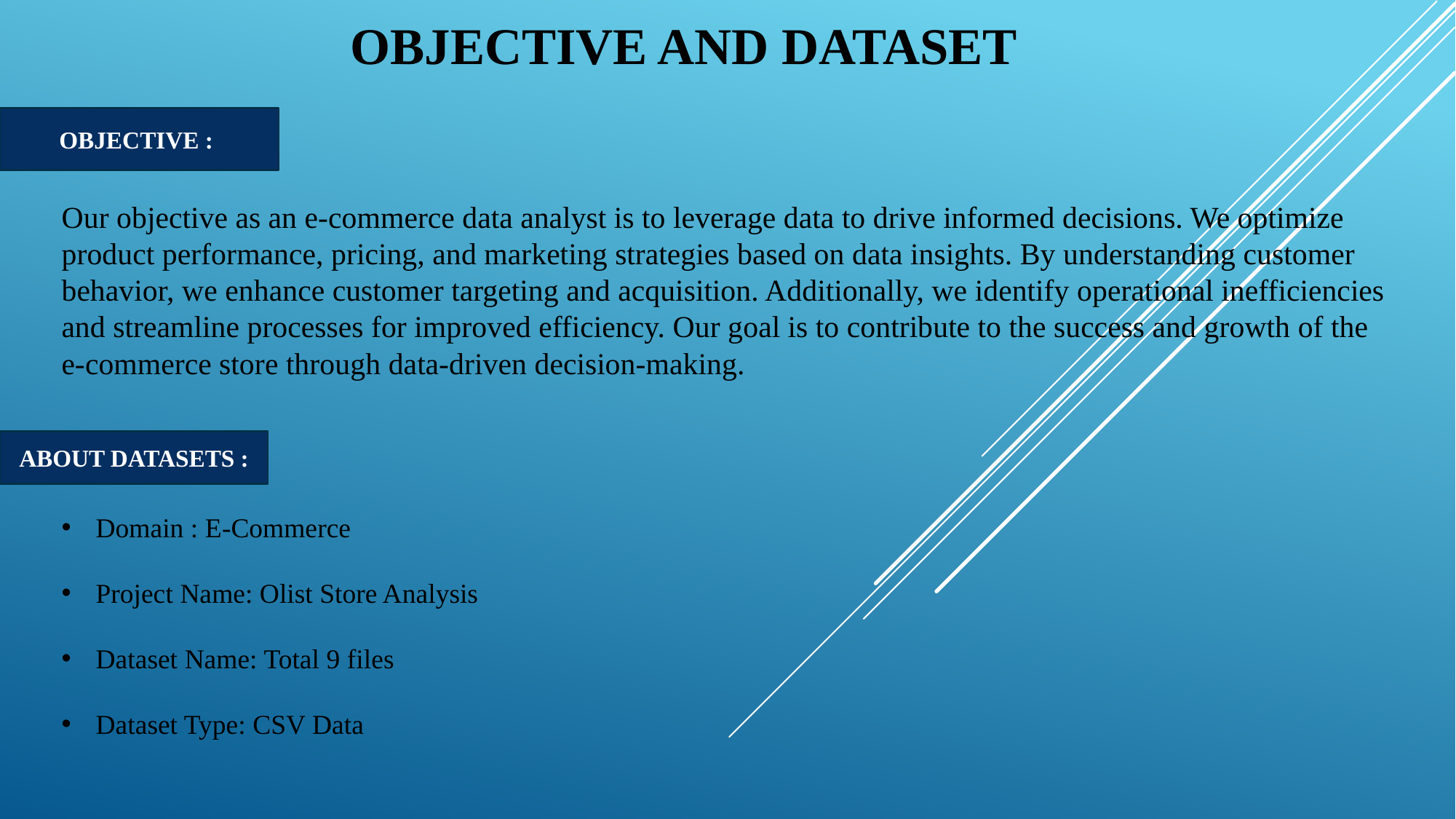

OBJECTIVE AND DATASET
OBJECTIVE :
Our objective as an e-commerce data analyst is to leverage data to drive informed decisions. We optimize product performance, pricing, and marketing strategies based on data insights. By understanding customer behavior, we enhance customer targeting and acquisition. Additionally, we identify operational inefficiencies and streamline processes for improved efficiency. Our goal is to contribute to the success and growth of the e-commerce store through data-driven decision-making.
ABOUT DATASETS :
Domain : E-Commerce

Project Name: Olist Store Analysis

Dataset Name: Total 9 files

Dataset Type: CSV Data